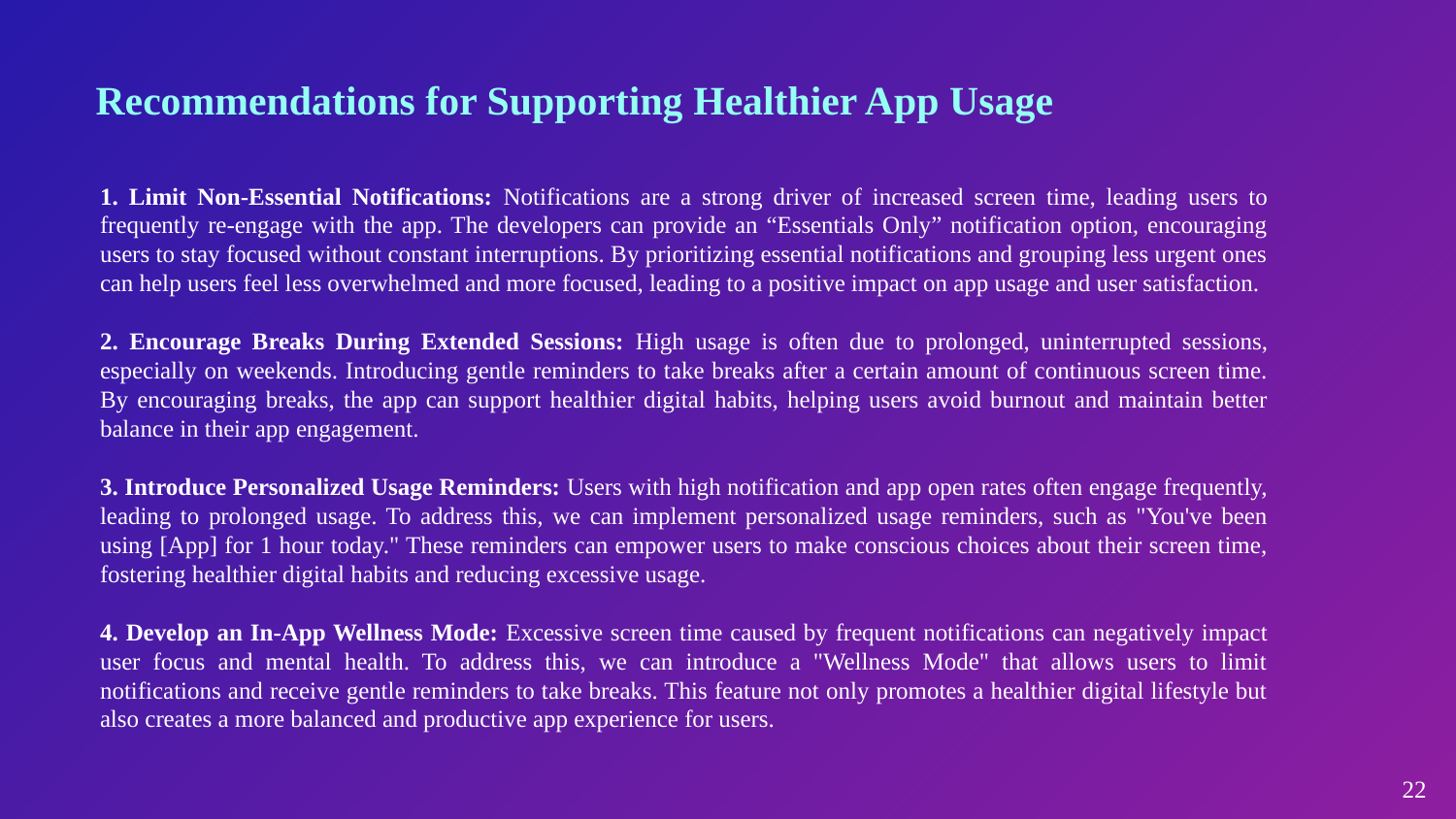

# Recommendations for Supporting Healthier App Usage
1. Limit Non-Essential Notifications: Notifications are a strong driver of increased screen time, leading users to frequently re-engage with the app. The developers can provide an “Essentials Only” notification option, encouraging users to stay focused without constant interruptions. By prioritizing essential notifications and grouping less urgent ones can help users feel less overwhelmed and more focused, leading to a positive impact on app usage and user satisfaction.

2. Encourage Breaks During Extended Sessions: High usage is often due to prolonged, uninterrupted sessions, especially on weekends. Introducing gentle reminders to take breaks after a certain amount of continuous screen time. By encouraging breaks, the app can support healthier digital habits, helping users avoid burnout and maintain better balance in their app engagement.

3. Introduce Personalized Usage Reminders: Users with high notification and app open rates often engage frequently, leading to prolonged usage. To address this, we can implement personalized usage reminders, such as "You've been using [App] for 1 hour today." These reminders can empower users to make conscious choices about their screen time, fostering healthier digital habits and reducing excessive usage.

4. Develop an In-App Wellness Mode: Excessive screen time caused by frequent notifications can negatively impact user focus and mental health. To address this, we can introduce a "Wellness Mode" that allows users to limit notifications and receive gentle reminders to take breaks. This feature not only promotes a healthier digital lifestyle but also creates a more balanced and productive app experience for users.
22